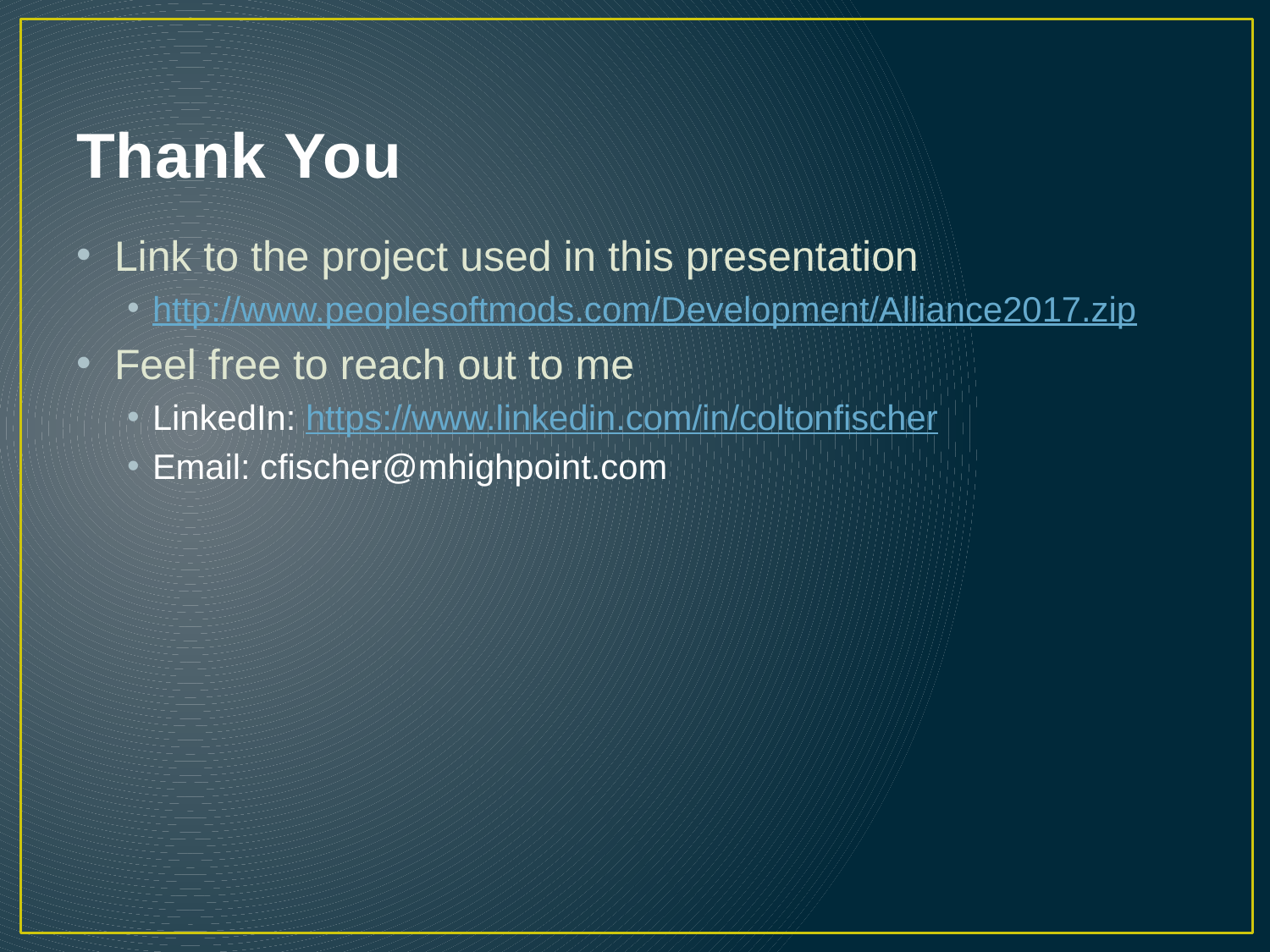

# Thank You
Link to the project used in this presentation
http://www.peoplesoftmods.com/Development/Alliance2017.zip
Feel free to reach out to me
LinkedIn: https://www.linkedin.com/in/coltonfischer
Email: cfischer@mhighpoint.com